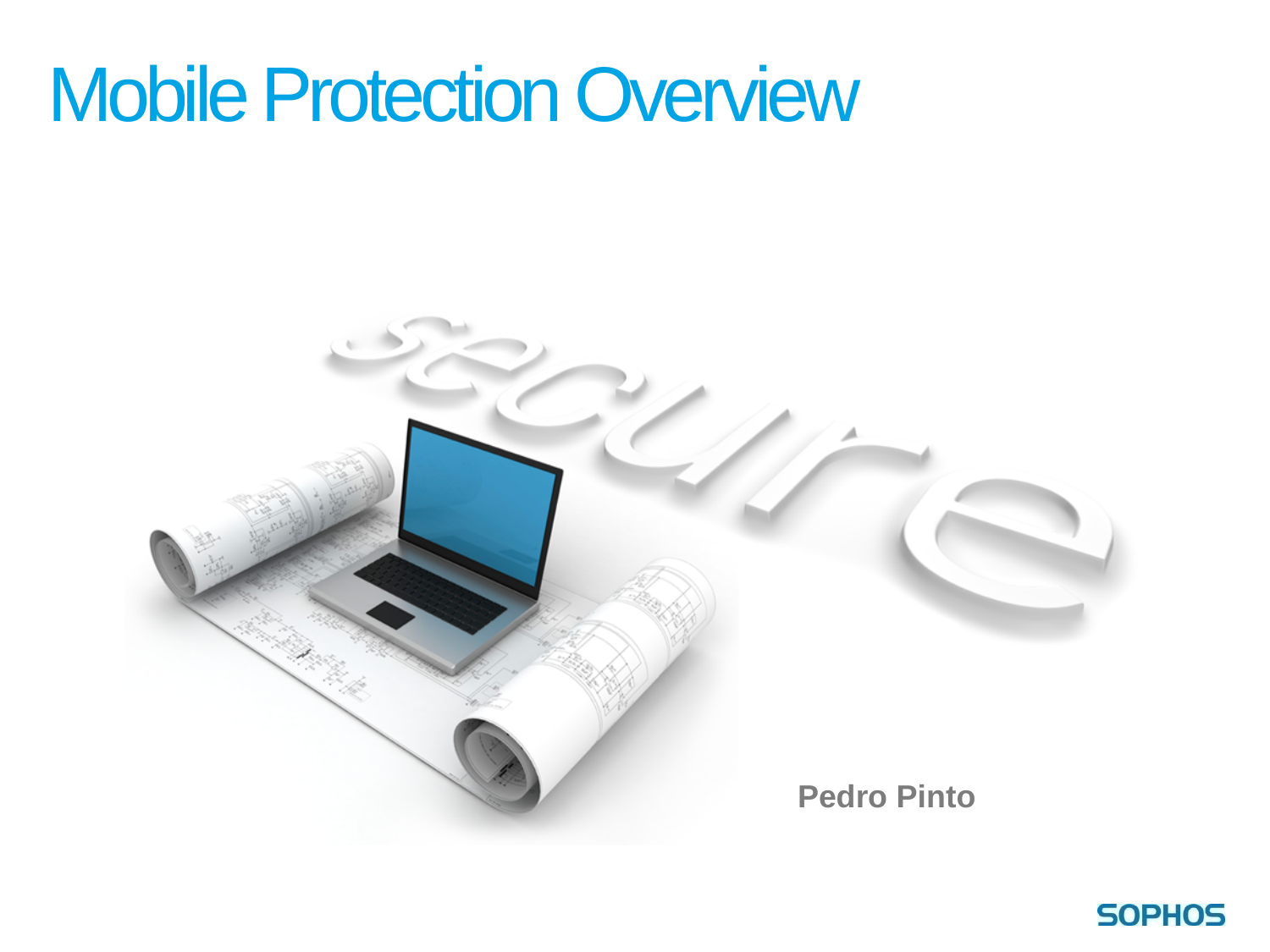

# Mobile Protection Overview
Pedro Pinto
Sophos Confidential